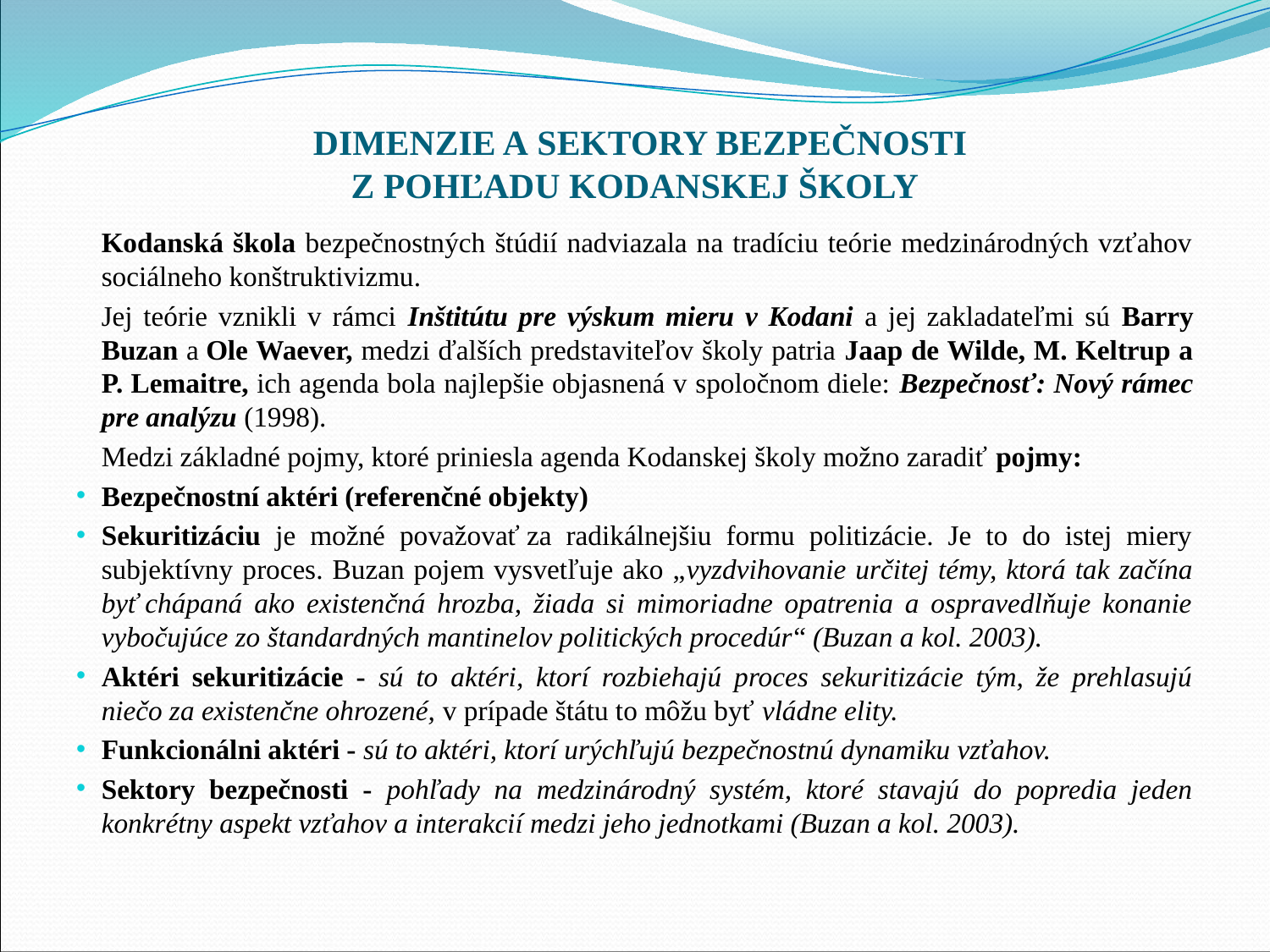

# DIMENZIE A SEKTORY BEZPEČNOSTI Z POHĽADU KODANSKEJ ŠKOLY
	Kodanská škola bezpečnostných štúdií nadviazala na tradíciu teórie medzinárodných vzťahov sociálneho konštruktivizmu.
	Jej teórie vznikli v rámci Inštitútu pre výskum mieru v Kodani a jej zakladateľmi sú Barry Buzan a Ole Waever, medzi ďalších predstaviteľov školy patria Jaap de Wilde, M. Keltrup a P. Lemaitre, ich agenda bola najlepšie objasnená v spoločnom diele: Bezpečnosť: Nový rámec pre analýzu (1998).
	Medzi základné pojmy, ktoré priniesla agenda Kodanskej školy možno zaradiť pojmy:
Bezpečnostní aktéri (referenčné objekty)
Sekuritizáciu je možné považovať za radikálnejšiu formu politizácie. Je to do istej miery subjektívny proces. Buzan pojem vysvetľuje ako „vyzdvihovanie určitej témy, ktorá tak začína byť chápaná ako existenčná hrozba, žiada si mimoriadne opatrenia a ospravedlňuje konanie vybočujúce zo štandardných mantinelov politických procedúr“ (Buzan a kol. 2003).
Aktéri sekuritizácie - sú to aktéri, ktorí rozbiehajú proces sekuritizácie tým, že prehlasujú niečo za existenčne ohrozené, v prípade štátu to môžu byť vládne elity.
Funkcionálni aktéri - sú to aktéri, ktorí urýchľujú bezpečnostnú dynamiku vzťahov.
Sektory bezpečnosti - pohľady na medzinárodný systém, ktoré stavajú do popredia jeden konkrétny aspekt vzťahov a interakcií medzi jeho jednotkami (Buzan a kol. 2003).